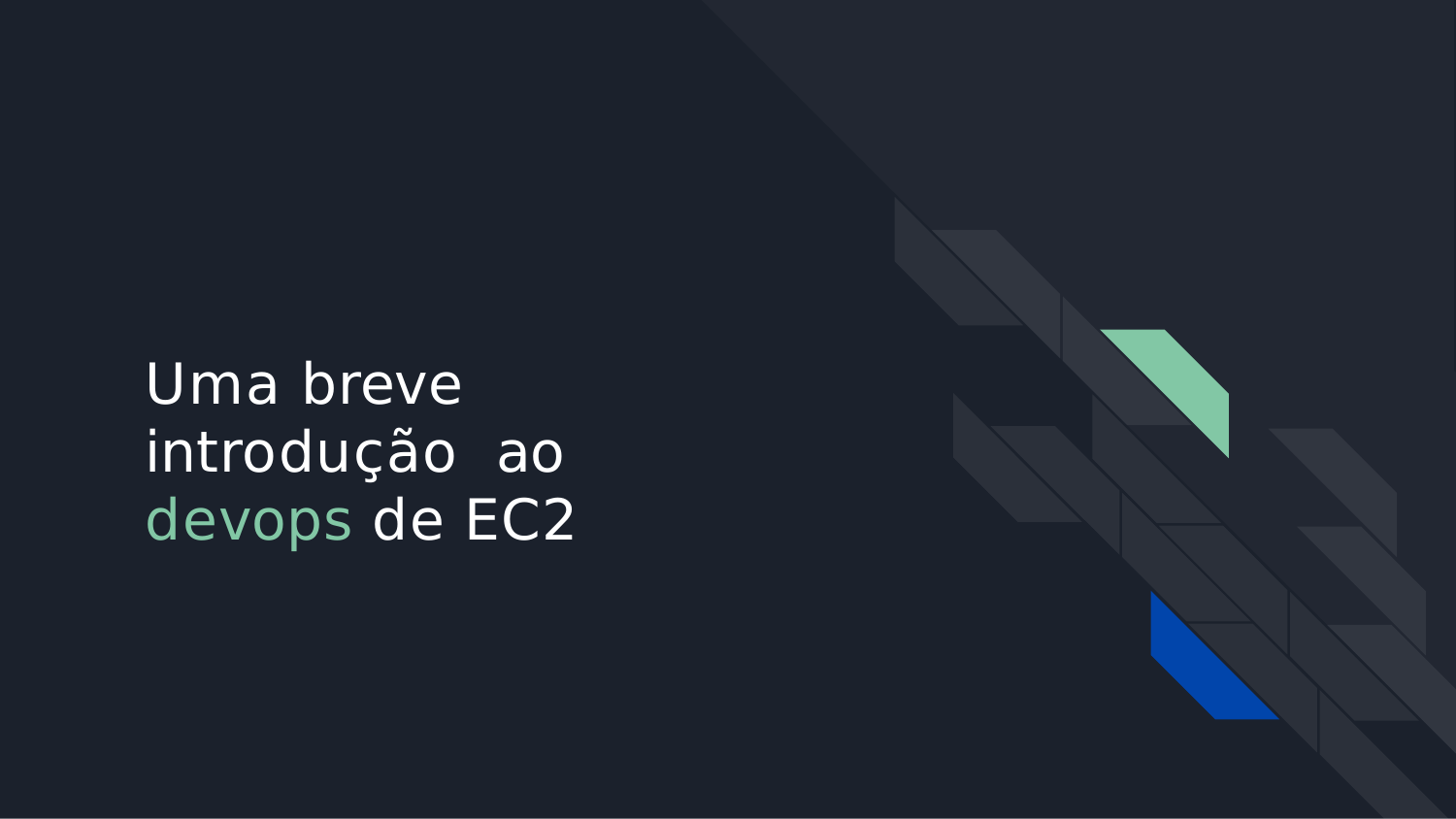

# Uma breve introdução  ao devops de EC2